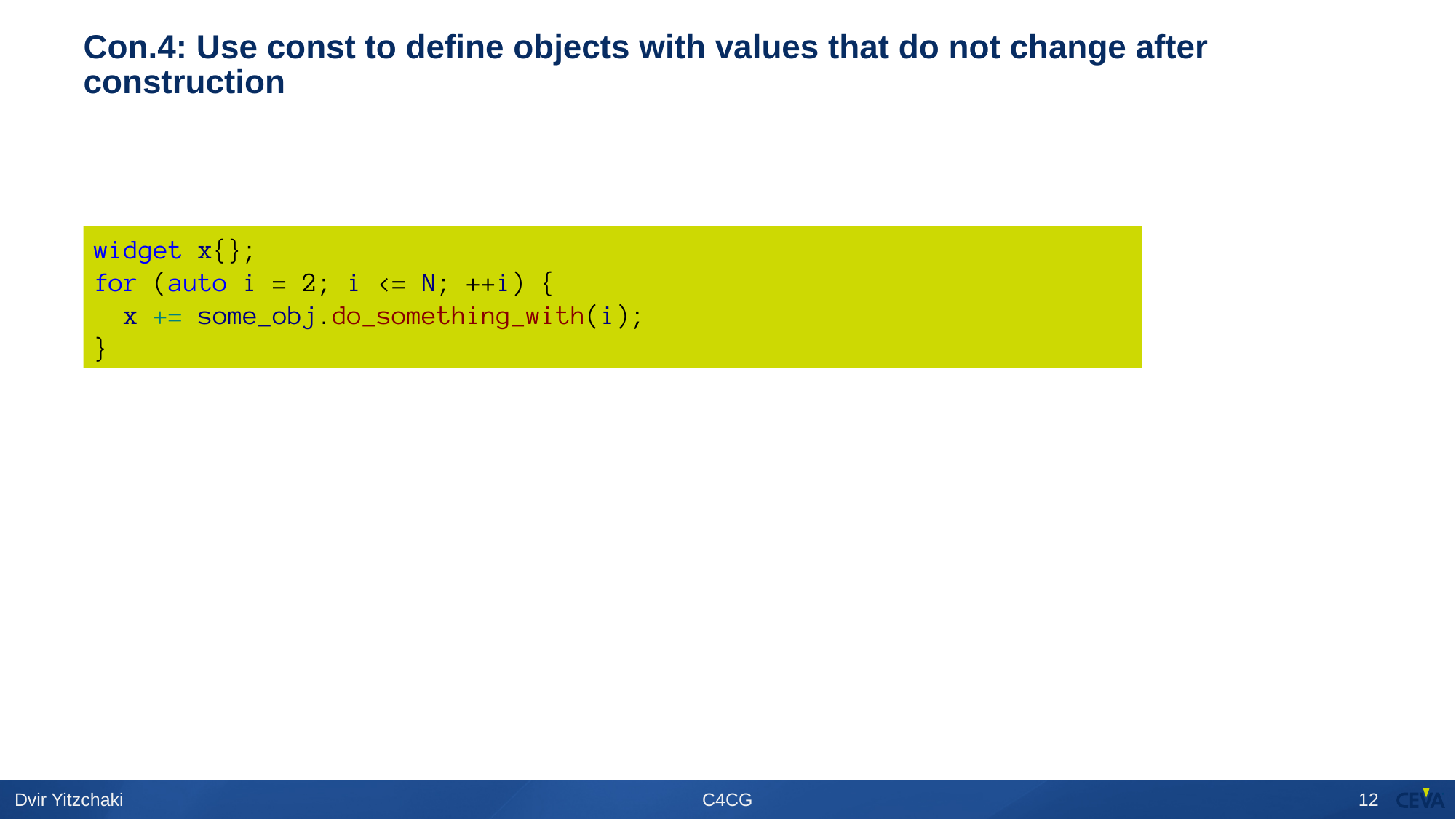

# Con.4: Use const to define objects with values that do not change after construction
widget x{};
for (auto i = 2; i <= N; ++i) {
  x += some_obj.do_something_with(i);
}